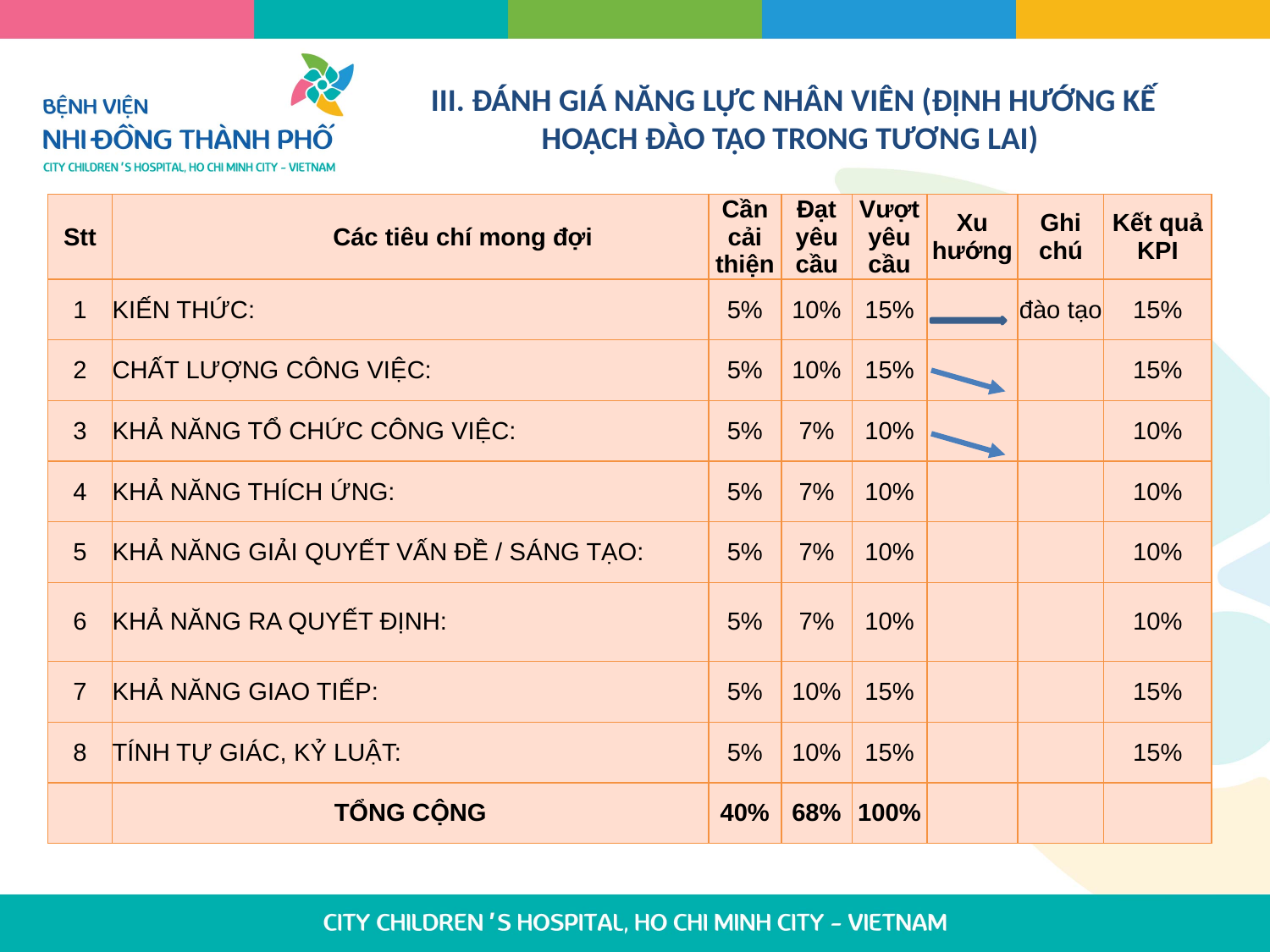

# III. ĐÁNH GIÁ NĂNG LỰC NHÂN VIÊN (ĐỊNH HƯỚNG KẾ HOẠCH ĐÀO TẠO TRONG TƯƠNG LAI)
| Stt | Các tiêu chí mong đợi | Cần cải thiện | Đạt yêu cầu | Vượt yêu cầu | Xu hướng | Ghi chú | Kết quả KPI |
| --- | --- | --- | --- | --- | --- | --- | --- |
| 1 | KIẾN THỨC: | 5% | 10% | 15% |  | đào tạo | 15% |
| 2 | CHẤT LƯỢNG CÔNG VIỆC: | 5% | 10% | 15% |  |  | 15% |
| 3 | KHẢ NĂNG TỔ CHỨC CÔNG VIỆC: | 5% | 7% | 10% |  |  | 10% |
| 4 | KHẢ NĂNG THÍCH ỨNG: | 5% | 7% | 10% |  |  | 10% |
| 5 | KHẢ NĂNG GIẢI QUYẾT VẤN ĐỀ / SÁNG TẠO: | 5% | 7% | 10% |  |  | 10% |
| 6 | KHẢ NĂNG RA QUYẾT ĐỊNH: | 5% | 7% | 10% |  |  | 10% |
| 7 | KHẢ NĂNG GIAO TIẾP: | 5% | 10% | 15% |  |  | 15% |
| 8 | TÍNH TỰ GIÁC, KỶ LUẬT: | 5% | 10% | 15% |  |  | 15% |
|  | TỔNG CỘNG | 40% | 68% | 100% |  |  |  |